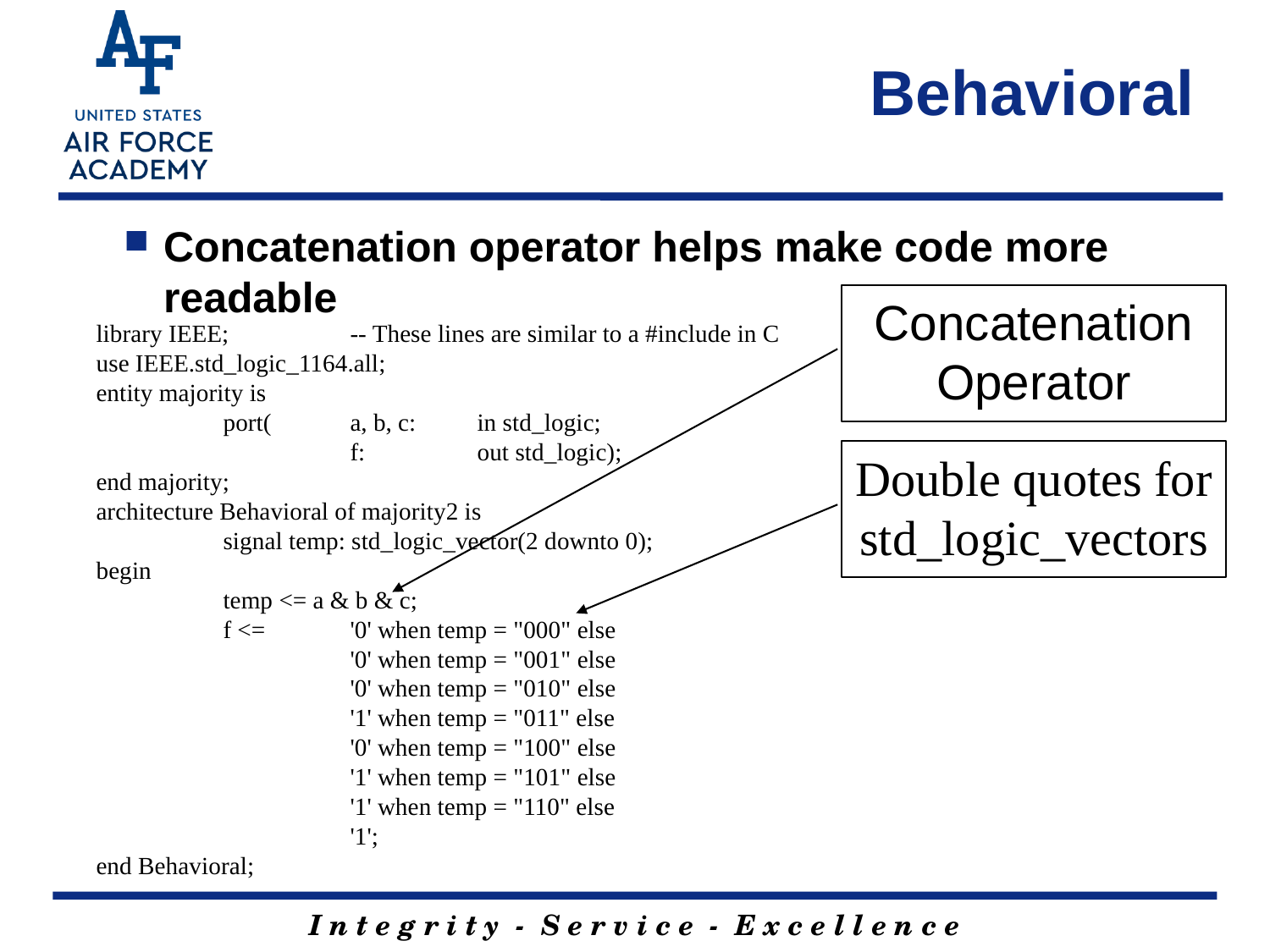

# Behavioral
Concatenation operator helps make code more readable
Concatenation Operator
library IEEE;	-- These lines are similar to a #include in C
use IEEE.std_logic_1164.all;
entity majority is
	port(	a, b, c:	in std_logic;
		f:	out std_logic);
end majority;
architecture Behavioral of majority2 is
	signal temp: std_logic_vector(2 downto 0);
begin
	temp <= a & b & c;
	f <=	'0' when temp = "000" else
		'0' when temp = "001" else
		'0' when temp = "010" else
		'1' when temp = "011" else
		'0' when temp = "100" else
		'1' when temp = "101" else
		'1' when temp = "110" else
		'1';
end Behavioral;
Double quotes for std_logic_vectors

18